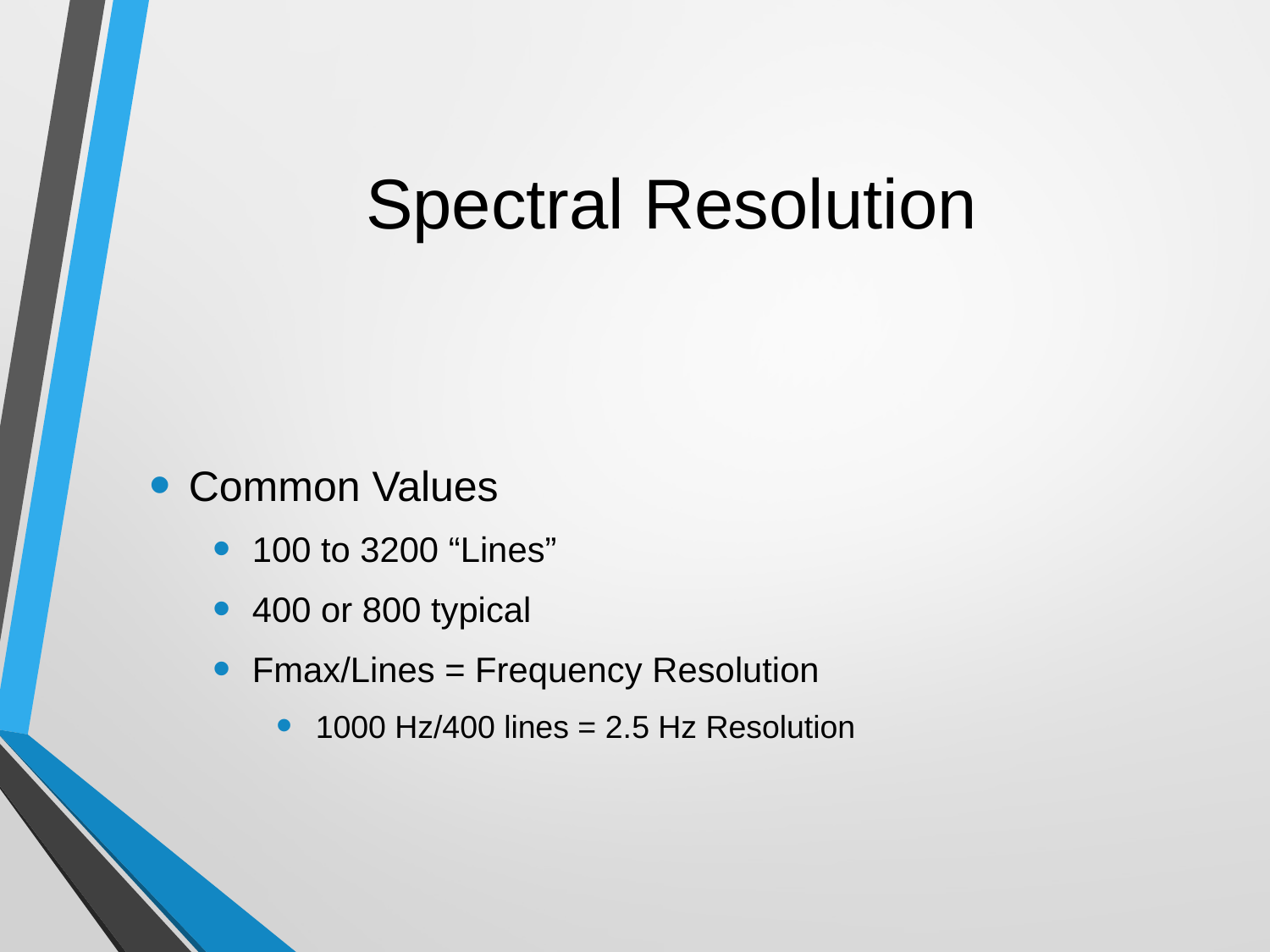

# Spectral Resolution
Common Values
100 to 3200 “Lines”
400 or 800 typical
Fmax/Lines = Frequency Resolution
1000 Hz/400 lines = 2.5 Hz Resolution